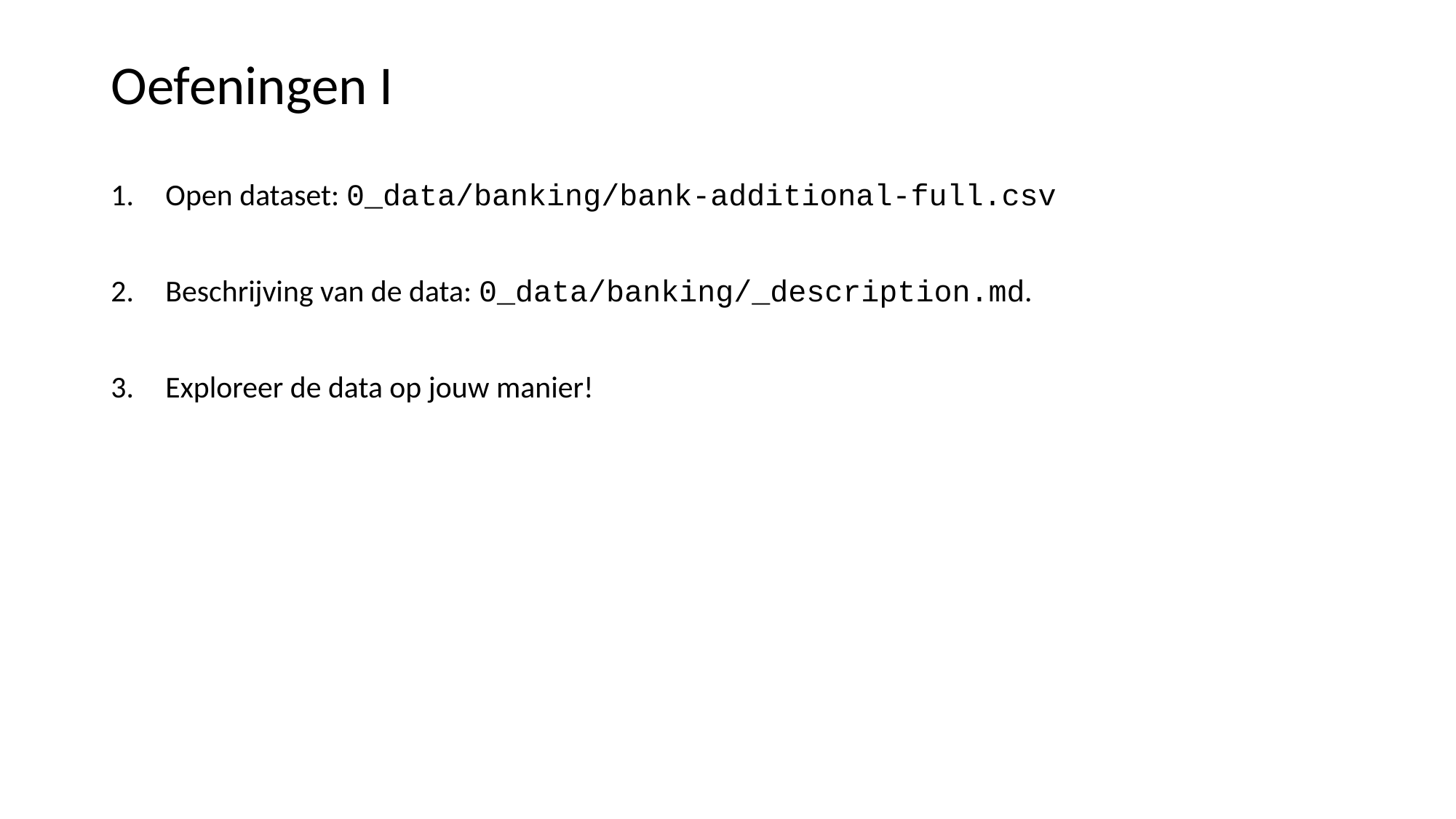

# Oefeningen I
Open dataset: 0_data/banking/bank-additional-full.csv

Beschrijving van de data: 0_data/banking/_description.md.

Exploreer de data op jouw manier!